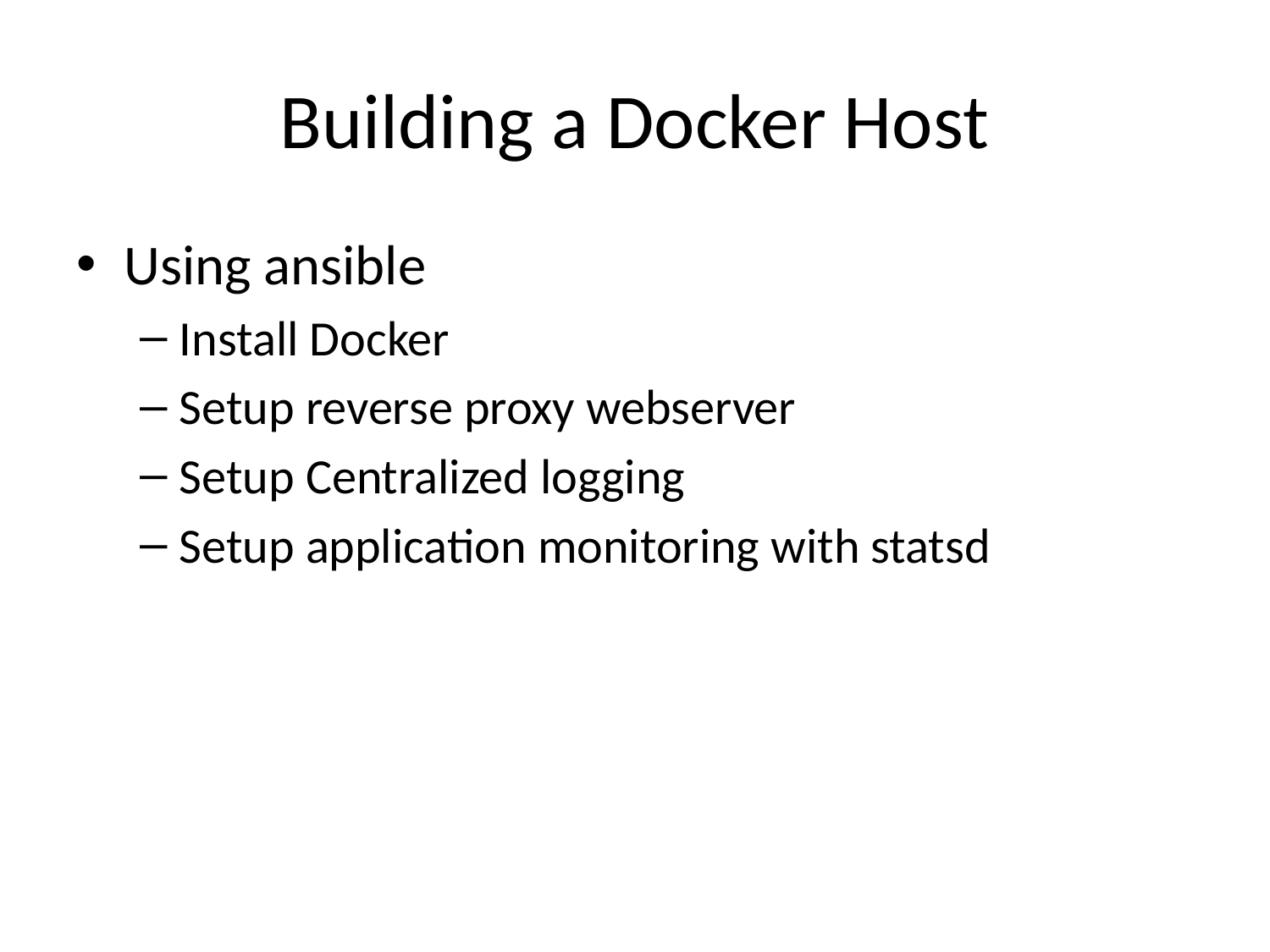

# Building a Docker Host
Using ansible
Install Docker
Setup reverse proxy webserver
Setup Centralized logging
Setup application monitoring with statsd